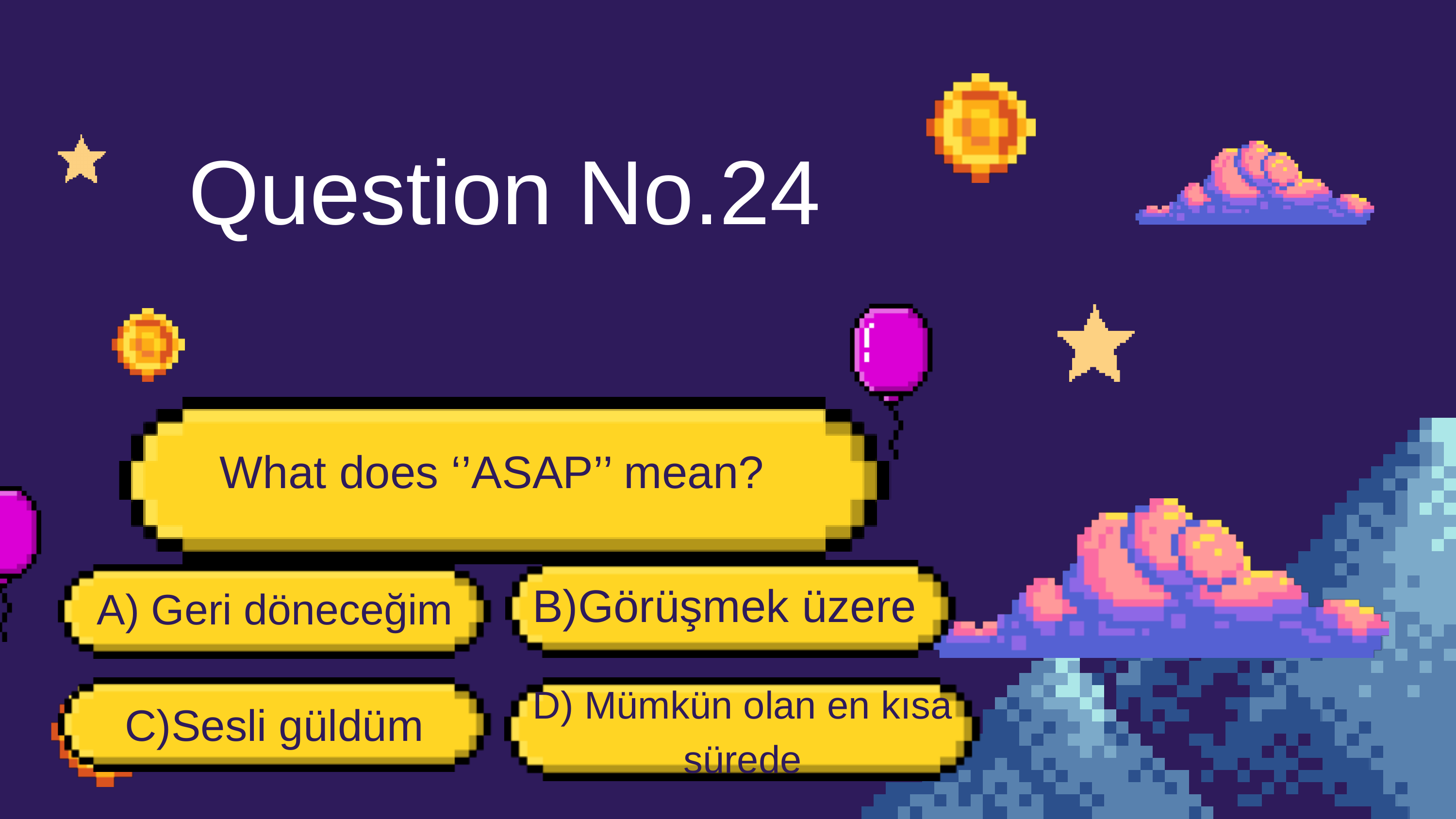

Question No.24

What does ‘’ASAP’’ mean?

B)Görüşmek üzere
A) Geri döneceğim
D) Mümkün olan en kısa sürede

C)Sesli güldüm